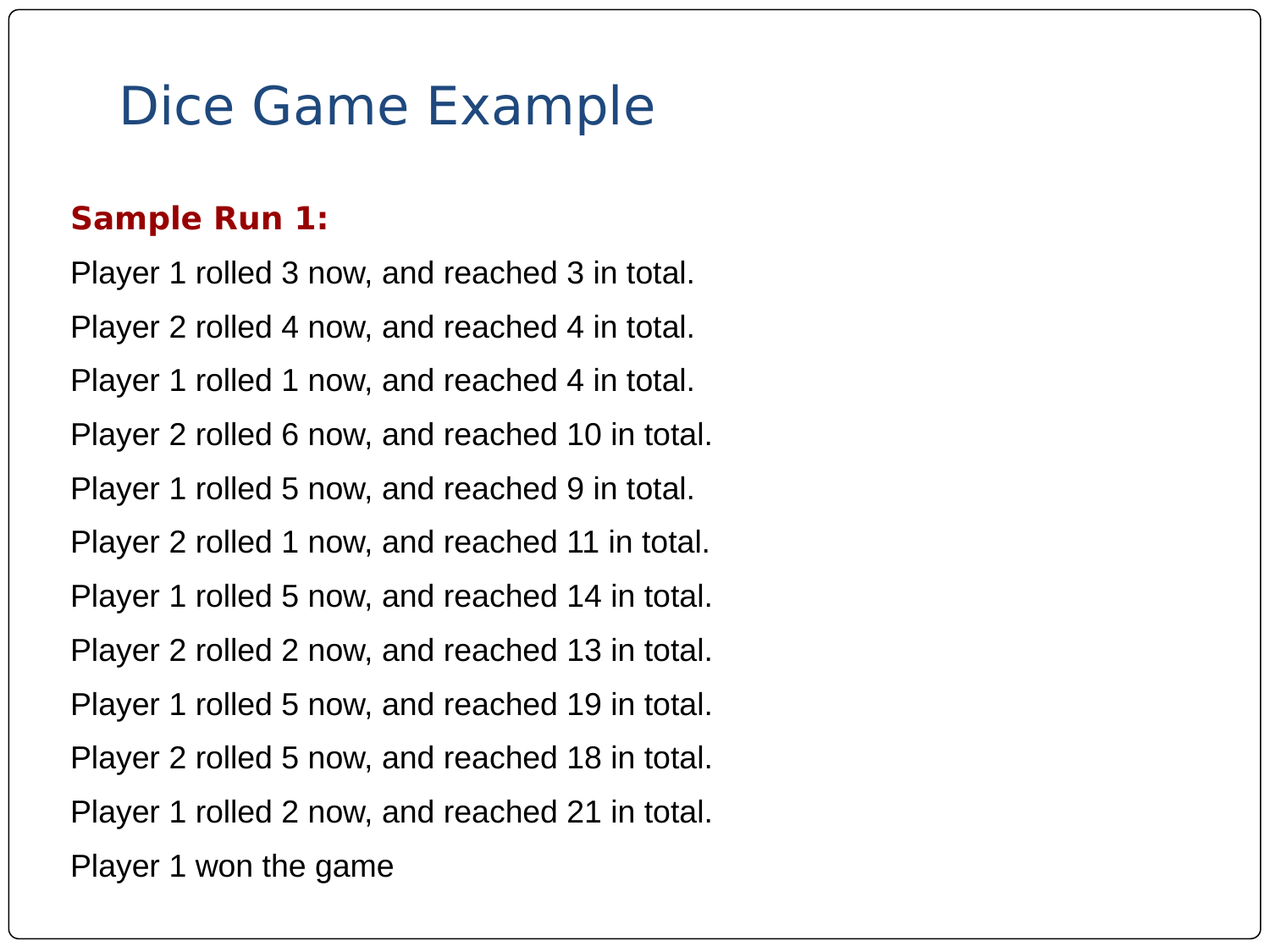

# Dice Game Example
Sample Run 1:
Player 1 rolled 3 now, and reached 3 in total.
Player 2 rolled 4 now, and reached 4 in total.
Player 1 rolled 1 now, and reached 4 in total.
Player 2 rolled 6 now, and reached 10 in total.
Player 1 rolled 5 now, and reached 9 in total.
Player 2 rolled 1 now, and reached 11 in total.
Player 1 rolled 5 now, and reached 14 in total.
Player 2 rolled 2 now, and reached 13 in total.
Player 1 rolled 5 now, and reached 19 in total.
Player 2 rolled 5 now, and reached 18 in total.
Player 1 rolled 2 now, and reached 21 in total.
Player 1 won the game